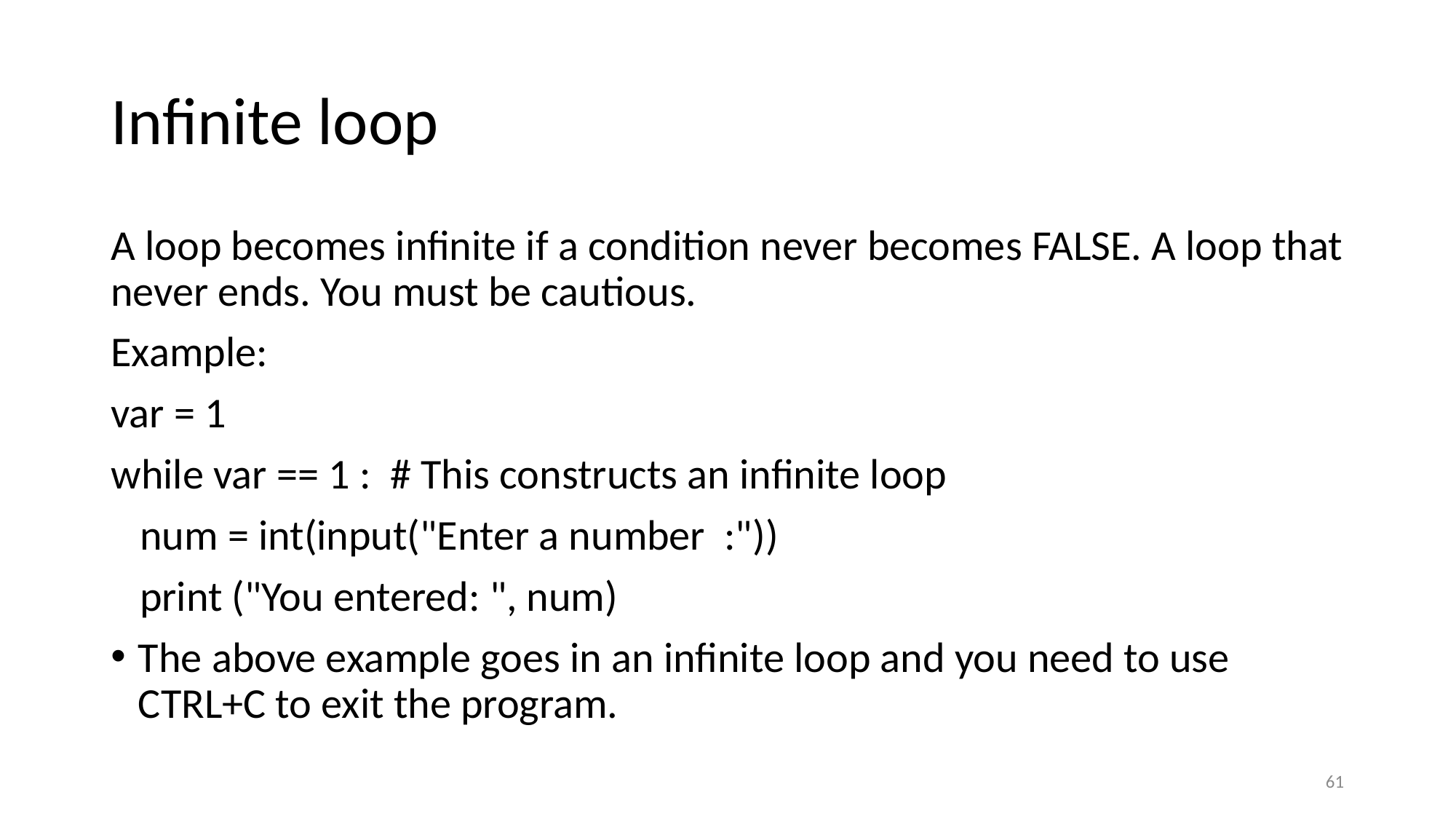

# Infinite loop
A loop becomes infinite if a condition never becomes FALSE. A loop that never ends. You must be cautious.
Example:
var = 1
while var == 1 :  # This constructs an infinite loop
   num = int(input("Enter a number  :"))
   print ("You entered: ", num)
The above example goes in an infinite loop and you need to use CTRL+C to exit the program.

61